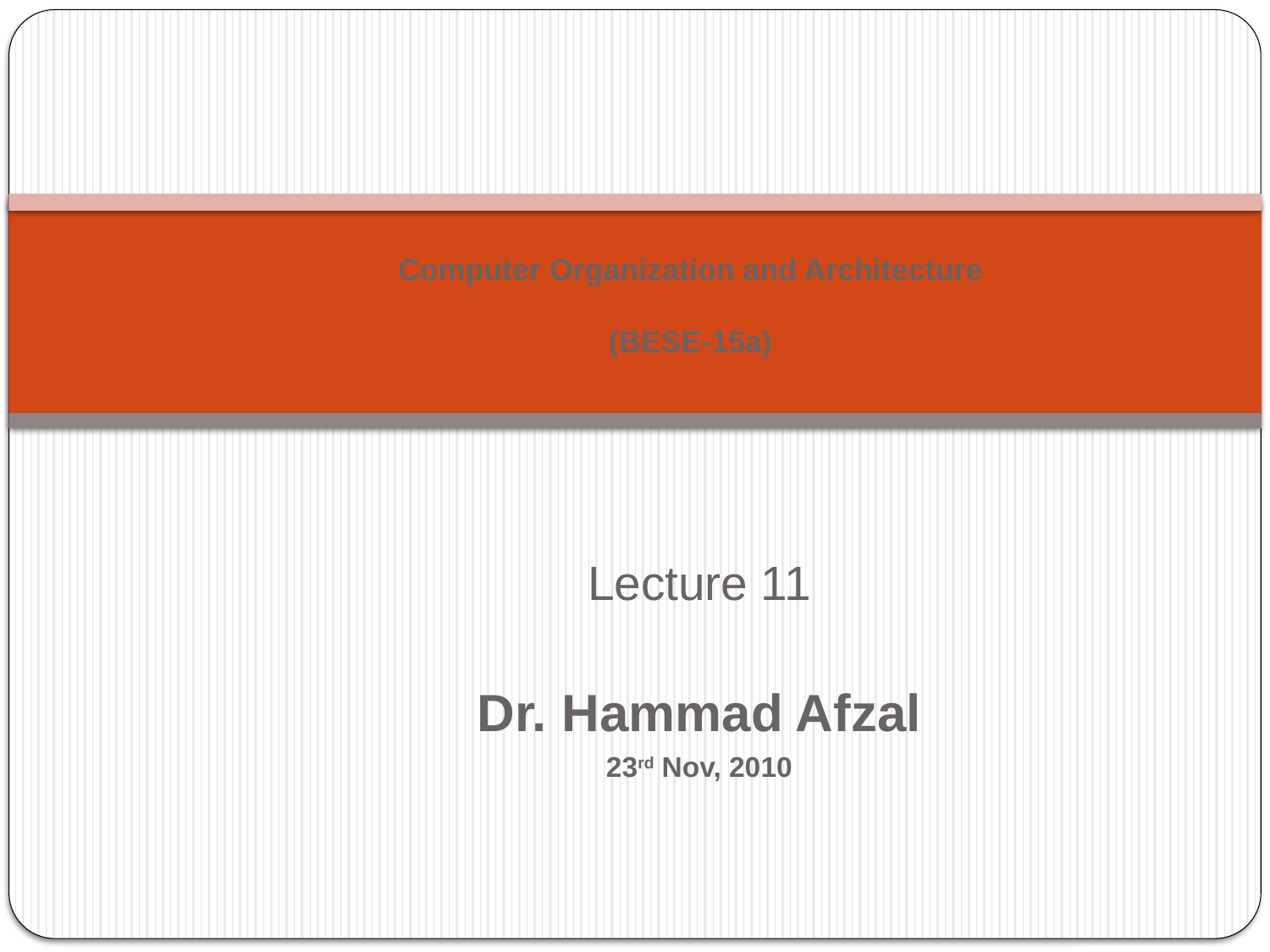

# Computer Organization and Architecture (BESE-15a)
Lecture 11
Dr. Hammad Afzal
23rd Nov, 2010